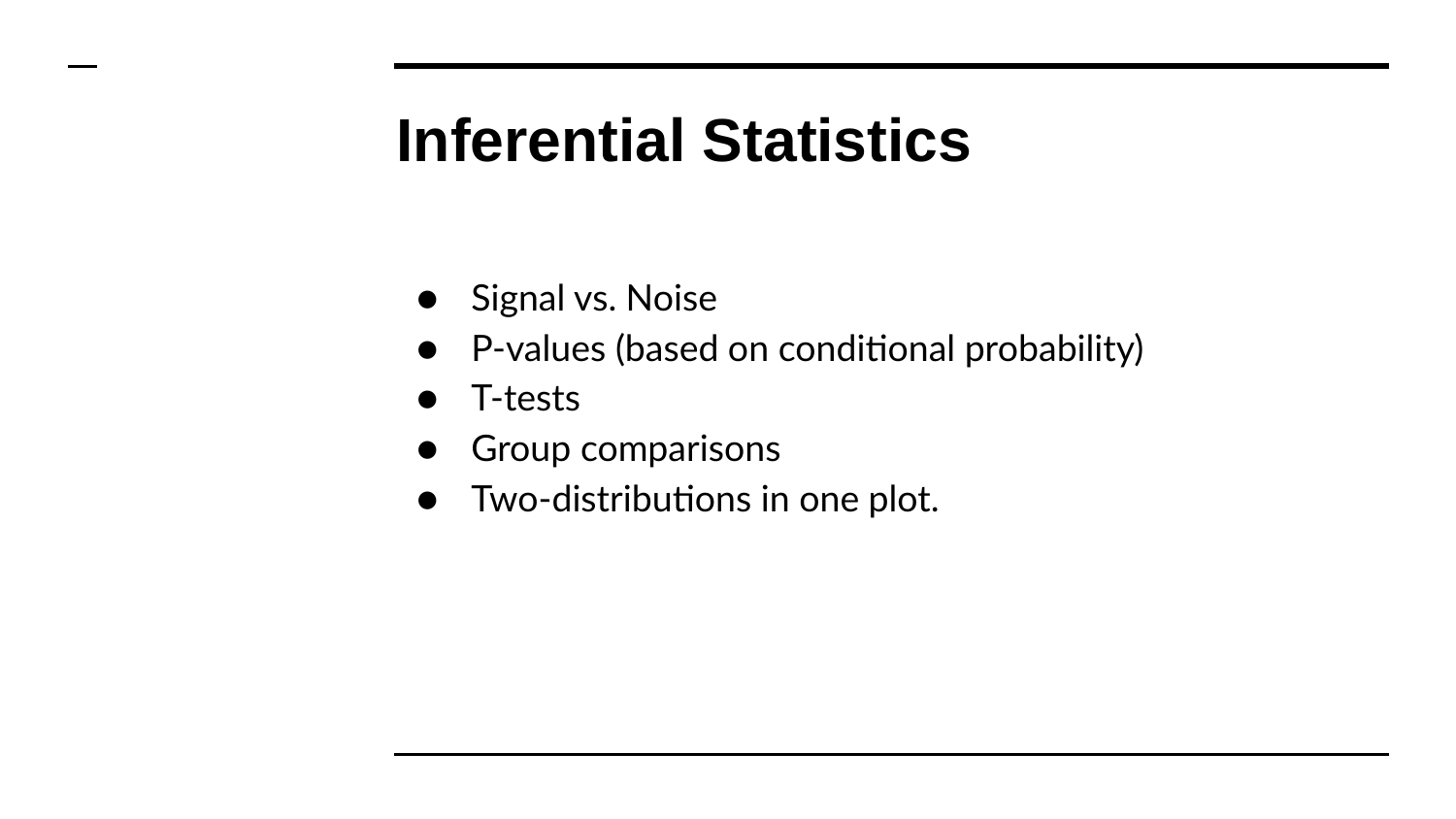

# Inferential Statistics
Signal vs. Noise
P-values (based on conditional probability)
T-tests
Group comparisons
Two-distributions in one plot.